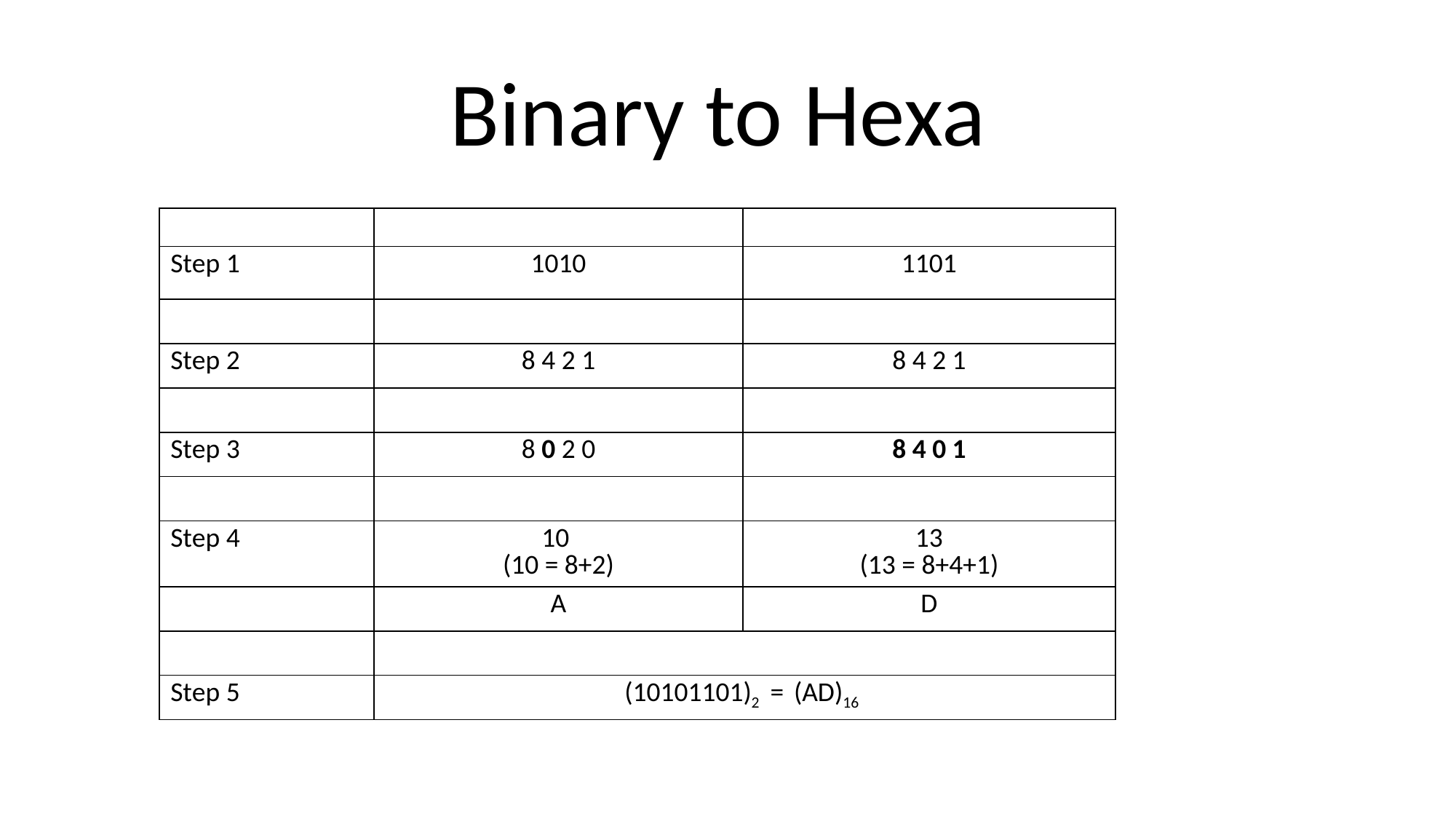

# Binary to Hexa
|  |  |  |
| --- | --- | --- |
| Step 1 | 1010 | 1101 |
|  |  |  |
| Step 2 | 8 4 2 1 | 8 4 2 1 |
|  |  |  |
| Step 3 | 8 0 2 0 | 8 4 0 1 |
|  |  |  |
| Step 4 | 10 (10 = 8+2) | 13 (13 = 8+4+1) |
|  | A | D |
|  |  |  |
| Step 5 | (10101101)2 = (AD)16 |  |